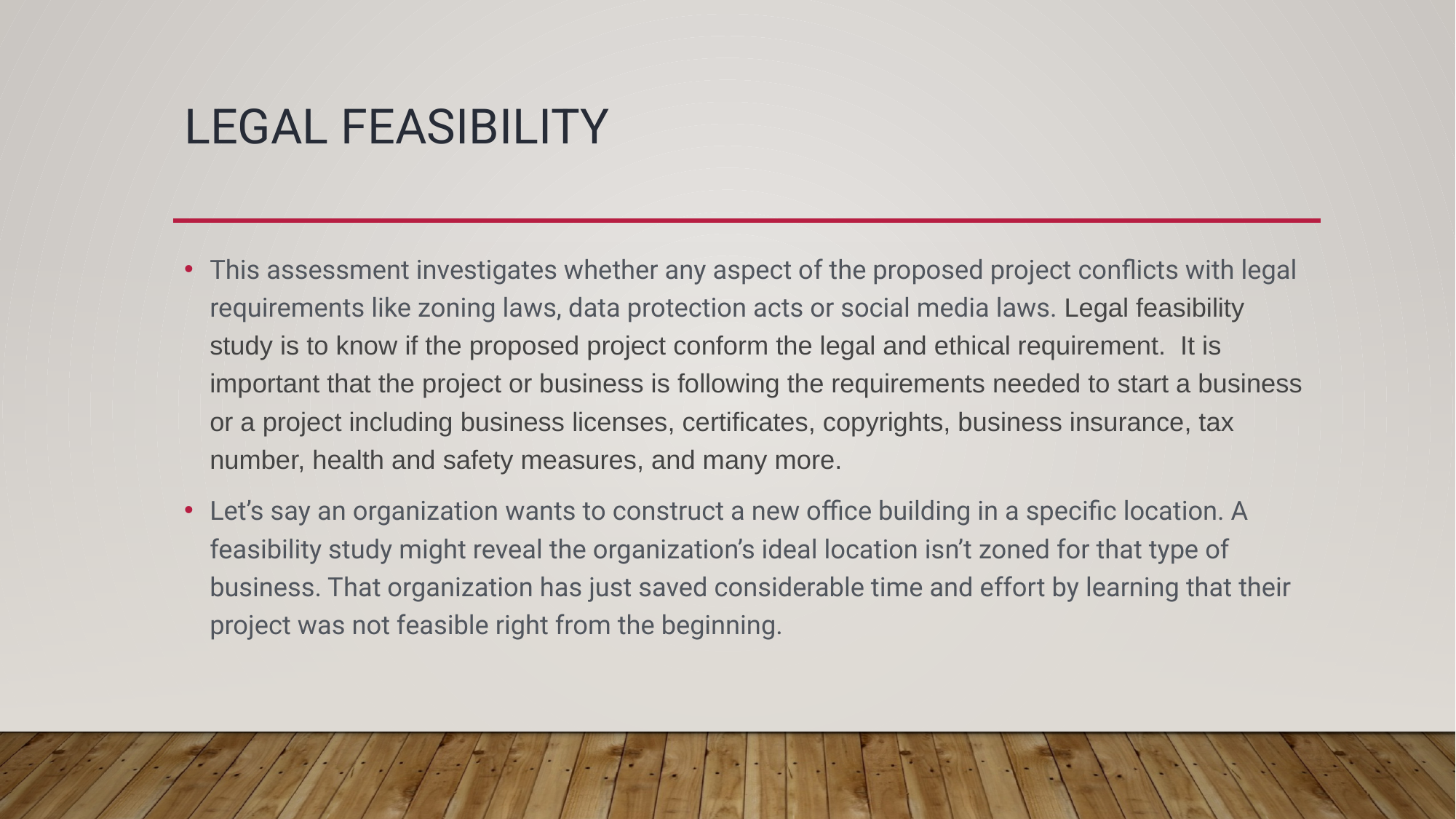

# Legal Feasibility
This assessment investigates whether any aspect of the proposed project conflicts with legal requirements like zoning laws, data protection acts or social media laws. Legal feasibility study is to know if the proposed project conform the legal and ethical requirement.  It is important that the project or business is following the requirements needed to start a business or a project including business licenses, certificates, copyrights, business insurance, tax number, health and safety measures, and many more.
Let’s say an organization wants to construct a new office building in a specific location. A feasibility study might reveal the organization’s ideal location isn’t zoned for that type of business. That organization has just saved considerable time and effort by learning that their project was not feasible right from the beginning.